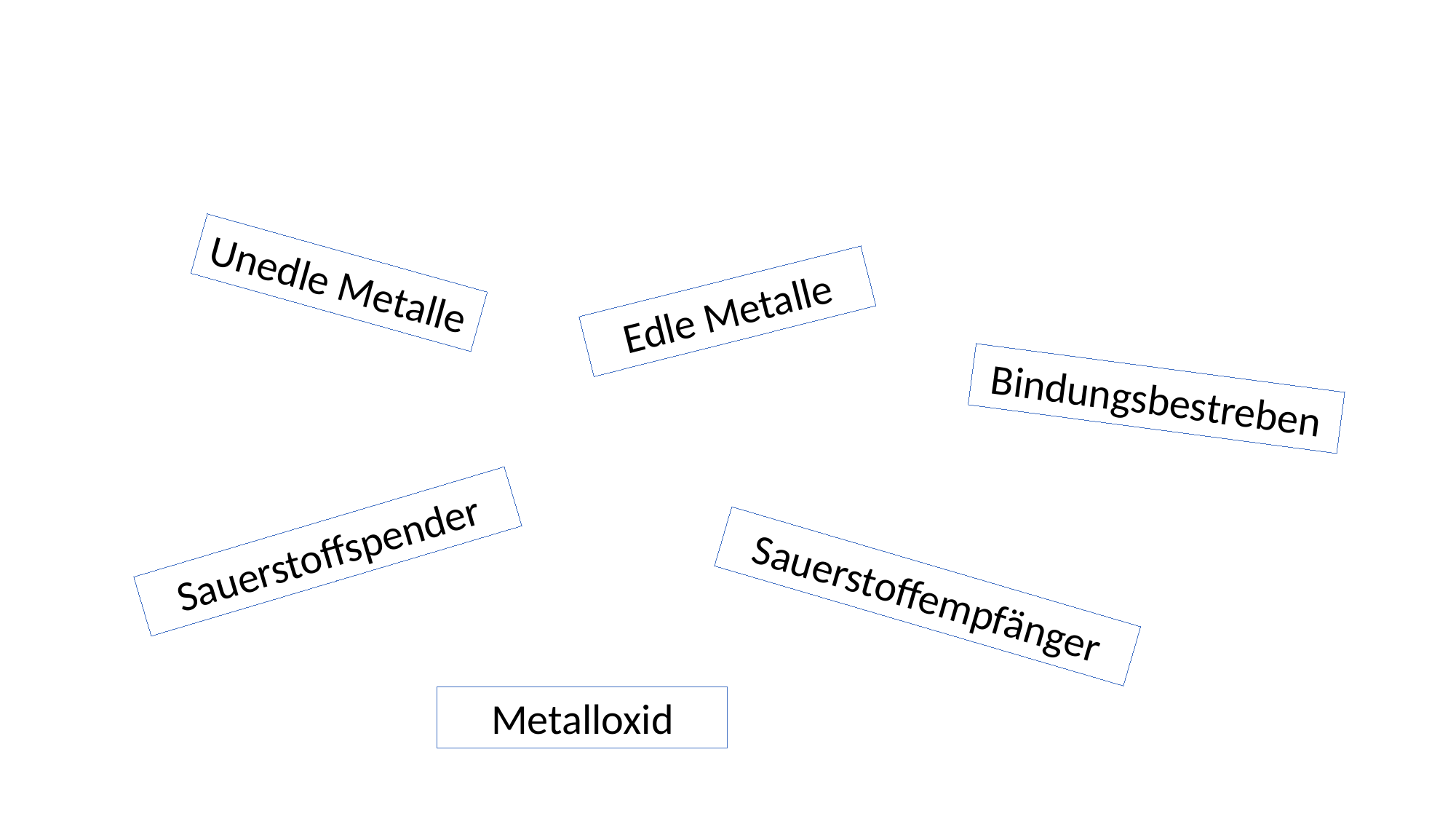

Unedle Metalle
Edle Metalle
Bindungsbestreben
Sauerstoffspender
Sauerstoffempfänger
Metalloxid